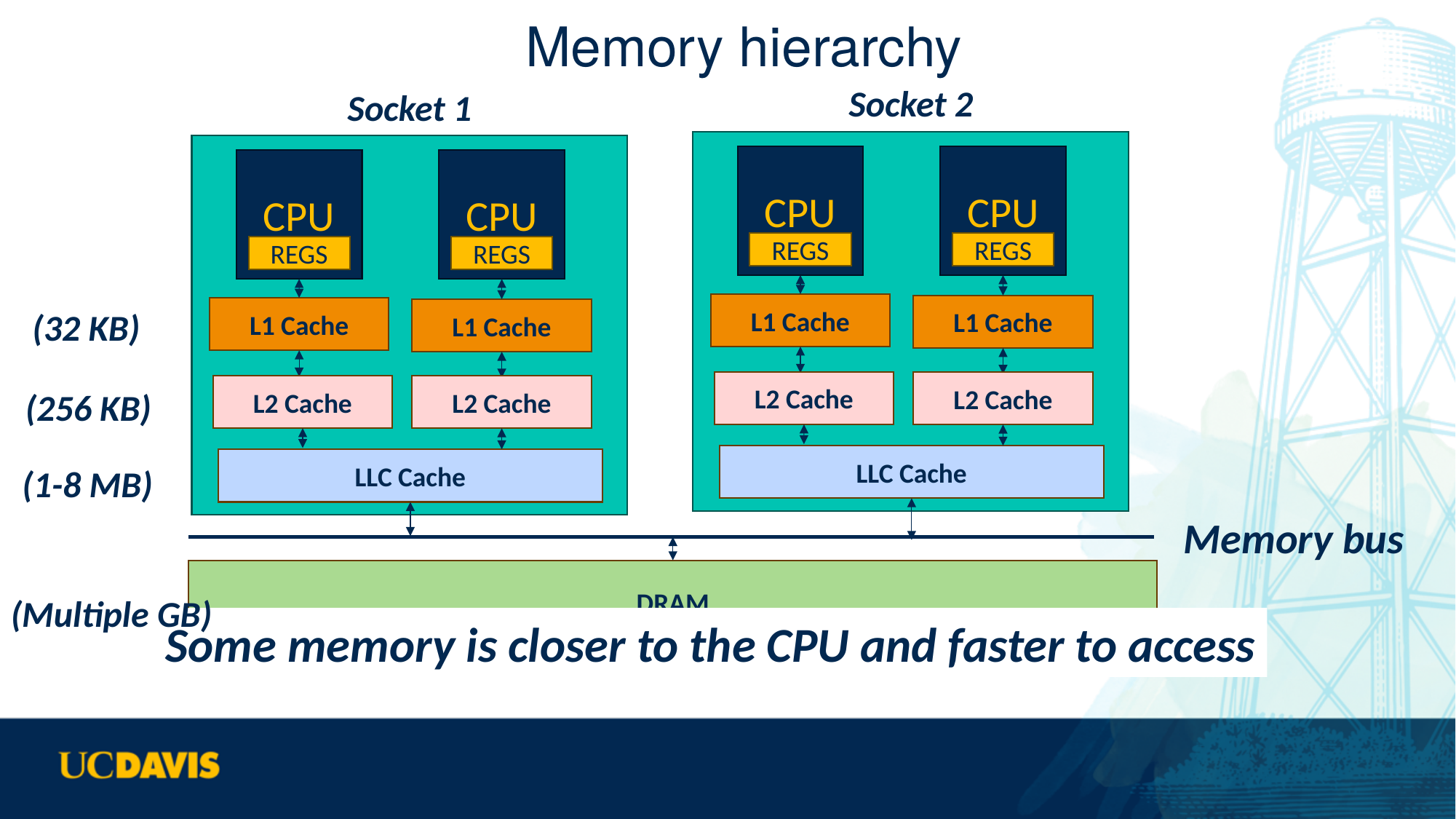

# Memory hierarchy
Socket 2
Socket 1

CPU
REGS
CPU
REGS
CPU
REGS
CPU
REGS
L1 Cache
L1 Cache
L1 Cache
L1 Cache
(32 KB)
L2 Cache
L2 Cache
L2 Cache
L2 Cache
(256 KB)
LLC Cache
LLC Cache
(1-8 MB)
Memory bus
DRAM
(Multiple GB)
Some memory is closer to the CPU and faster to access